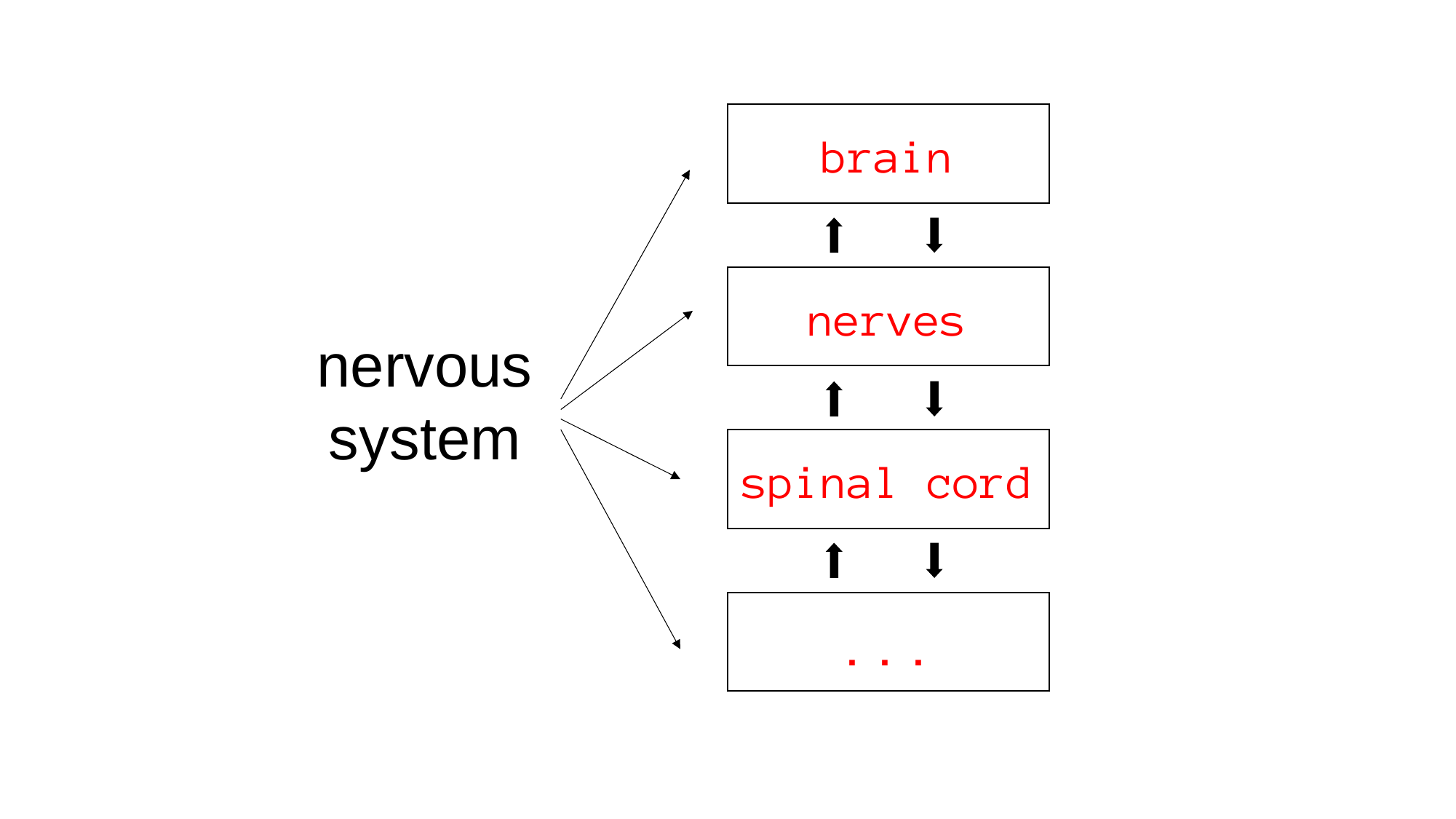

brain

nerves
nervous system

spinal cord

...